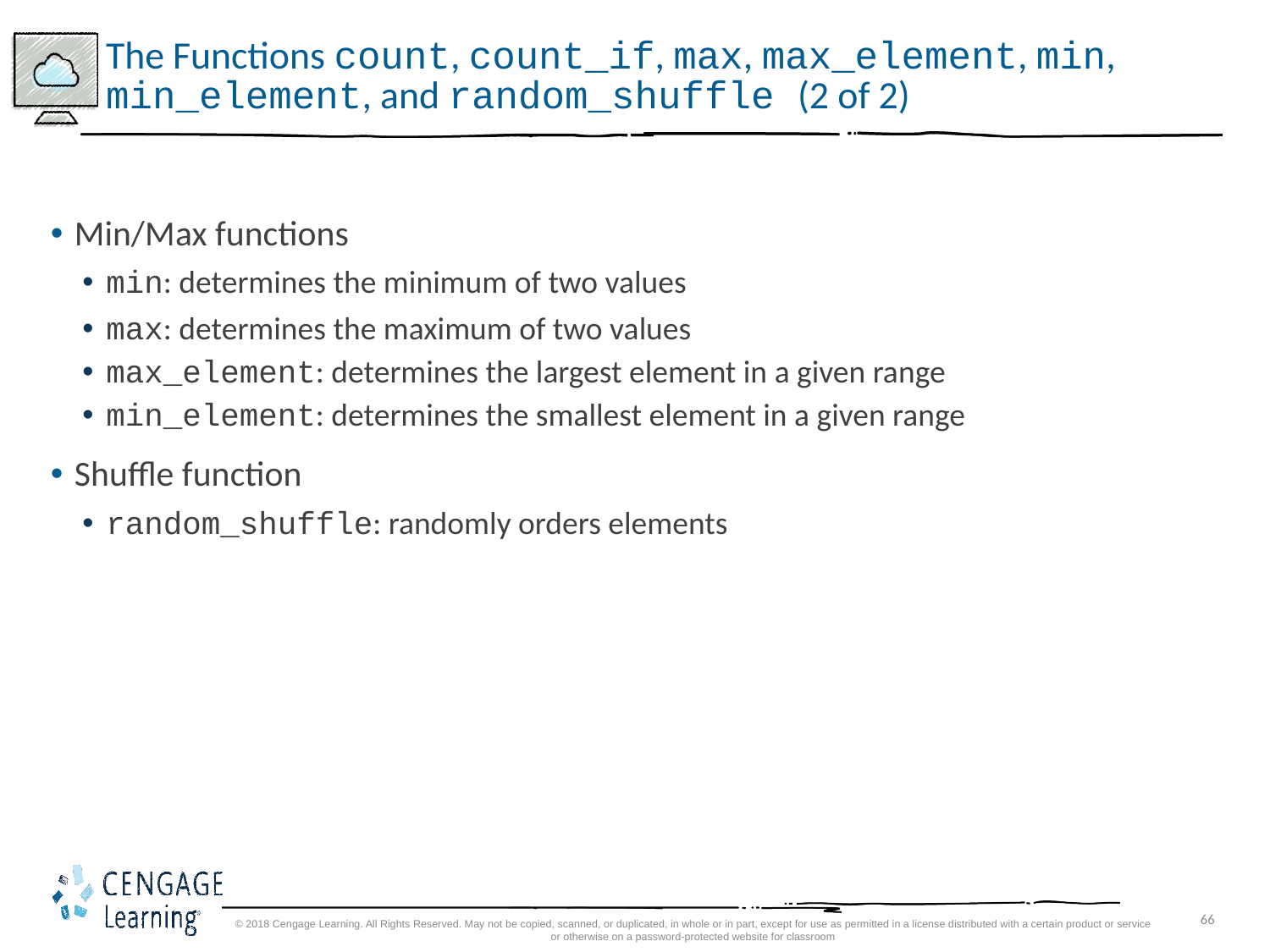

# The Functions count, count_if, max, max_element, min, min_element, and random_shuffle (2 of 2)
Min/Max functions
min: determines the minimum of two values
max: determines the maximum of two values
max_element: determines the largest element in a given range
min_element: determines the smallest element in a given range
Shuffle function
random_shuffle: randomly orders elements

© 2018 Cengage Learning. All Rights Reserved. May not be copied, scanned, or duplicated, in whole or in part, except for use as permitted in a license distributed with a certain product or service or otherwise on a password-protected website for classroom